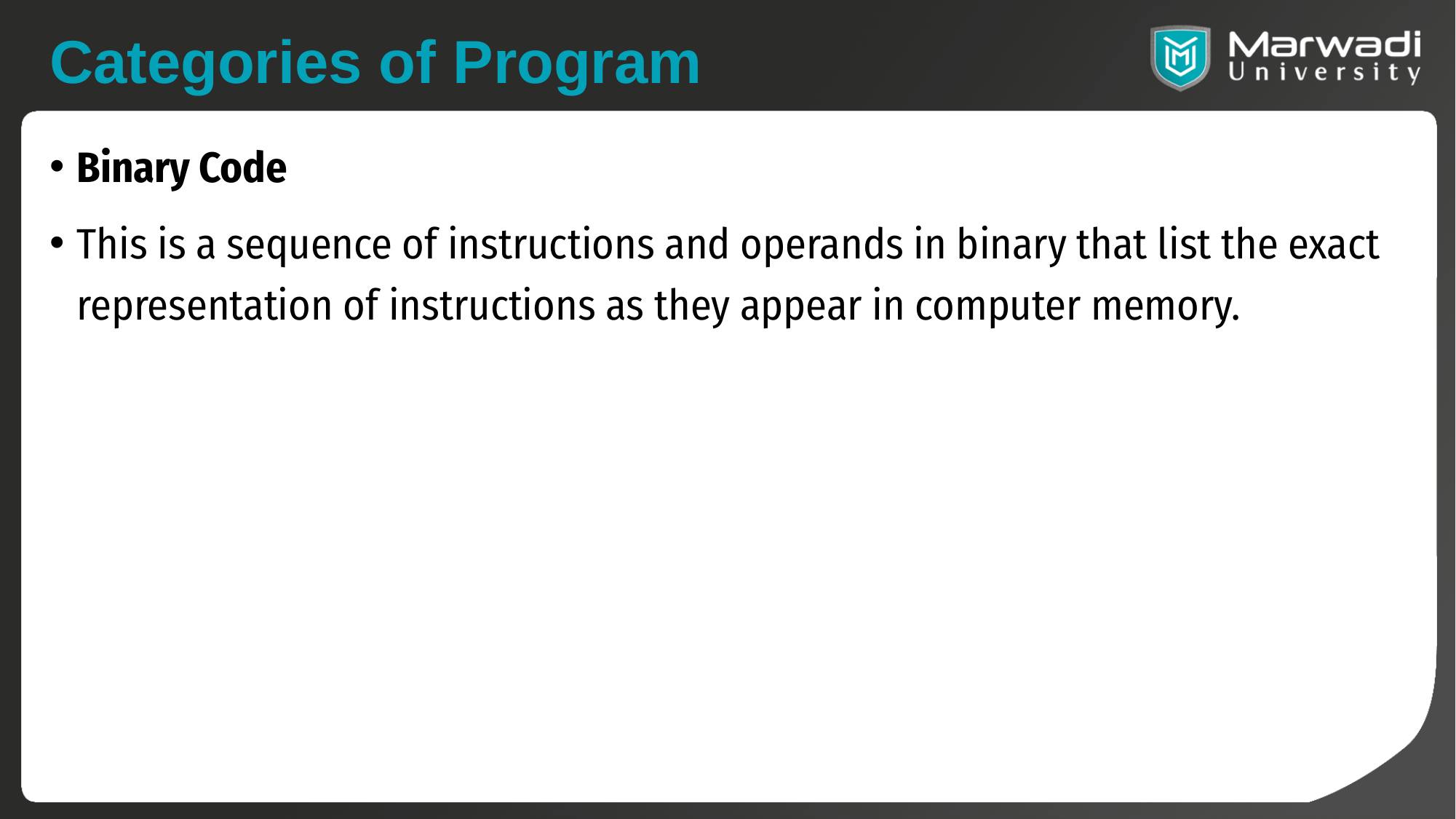

# Categories of Program
Binary Code
This is a sequence of instructions and operands in binary that list the exact representation of instructions as they appear in computer memory.